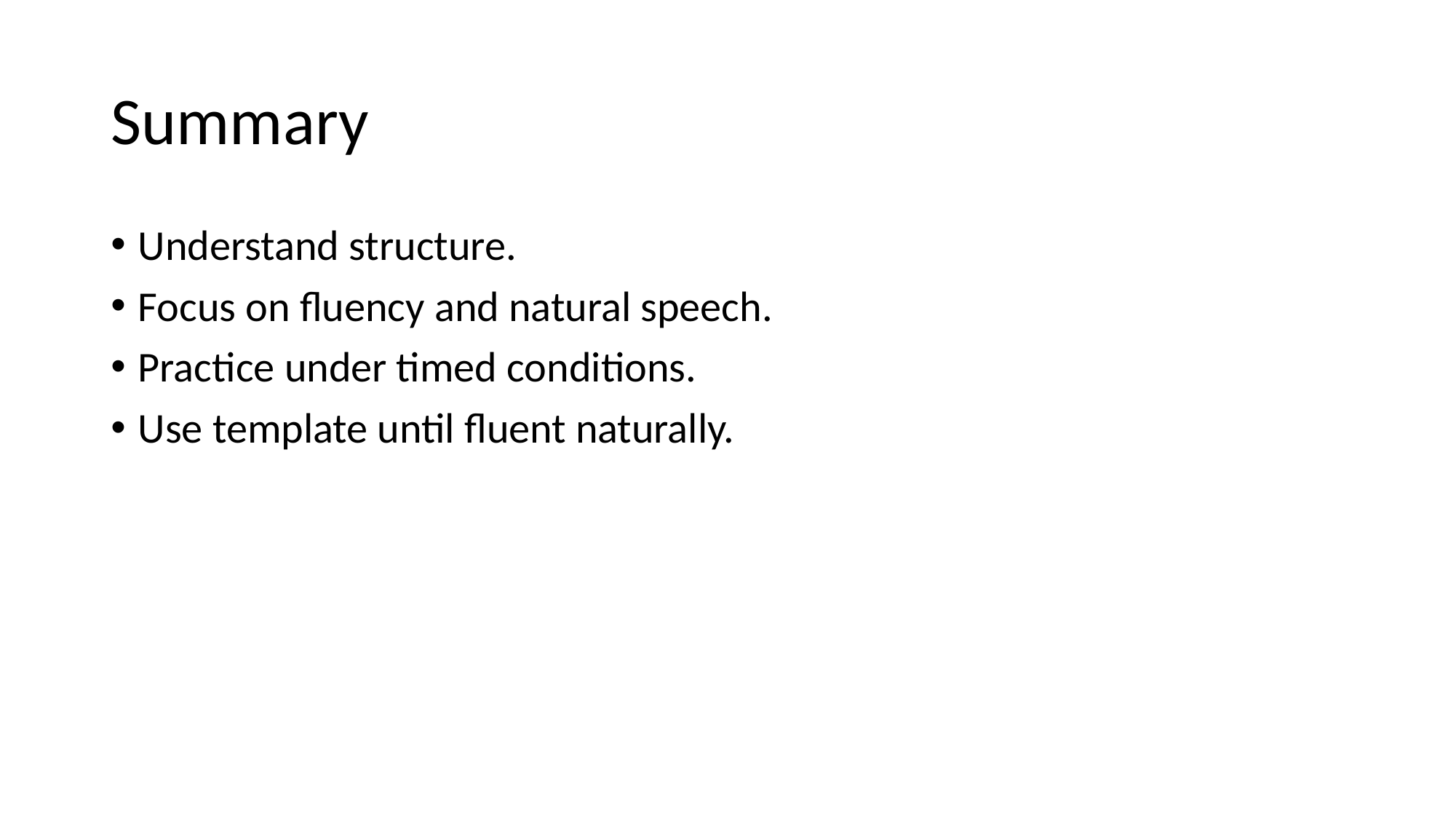

# Summary
Understand structure.
Focus on fluency and natural speech.
Practice under timed conditions.
Use template until fluent naturally.